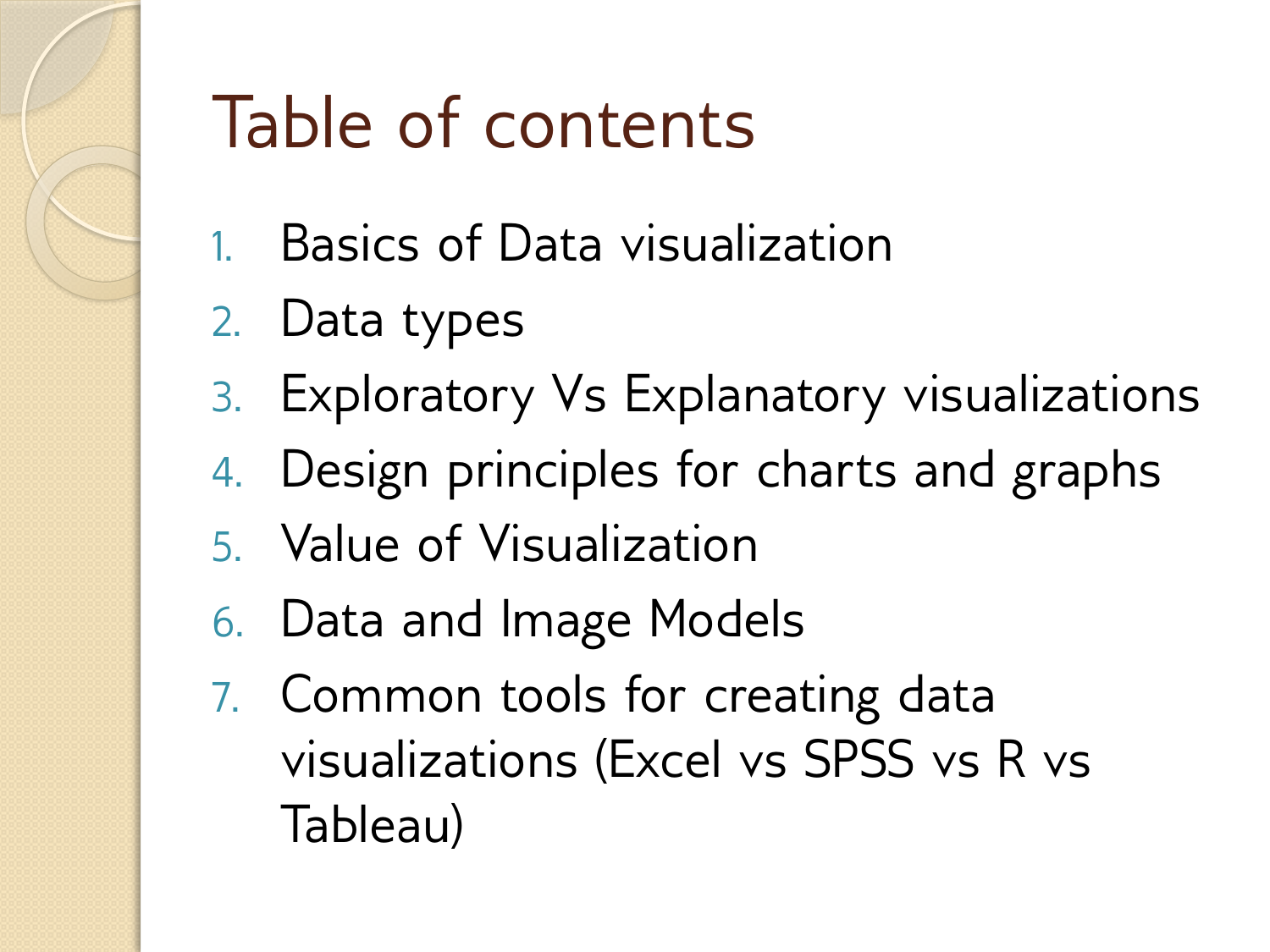

# Table of contents
Basics of Data visualization
Data types
Exploratory Vs Explanatory visualizations
Design principles for charts and graphs
Value of Visualization
Data and Image Models
Common tools for creating data visualizations (Excel vs SPSS vs R vs Tableau)